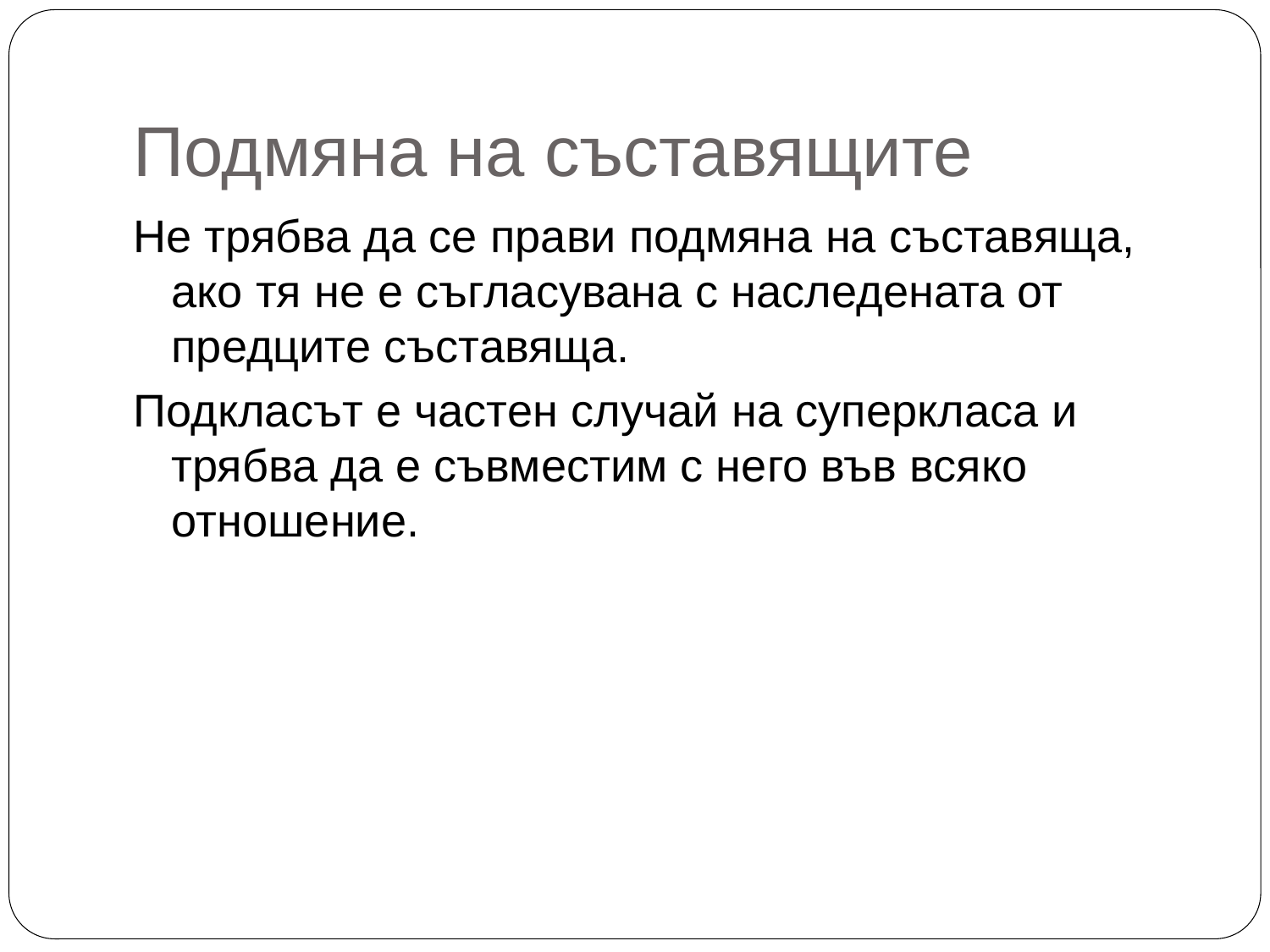

# Подмяна на съставящите
Не трябва да се прави подмяна на съставяща, ако тя не е съгласувана с наследената от предците съставяща.
Подкласът е частен случай на суперкласа и трябва да е съвместим с него във всяко отношение.